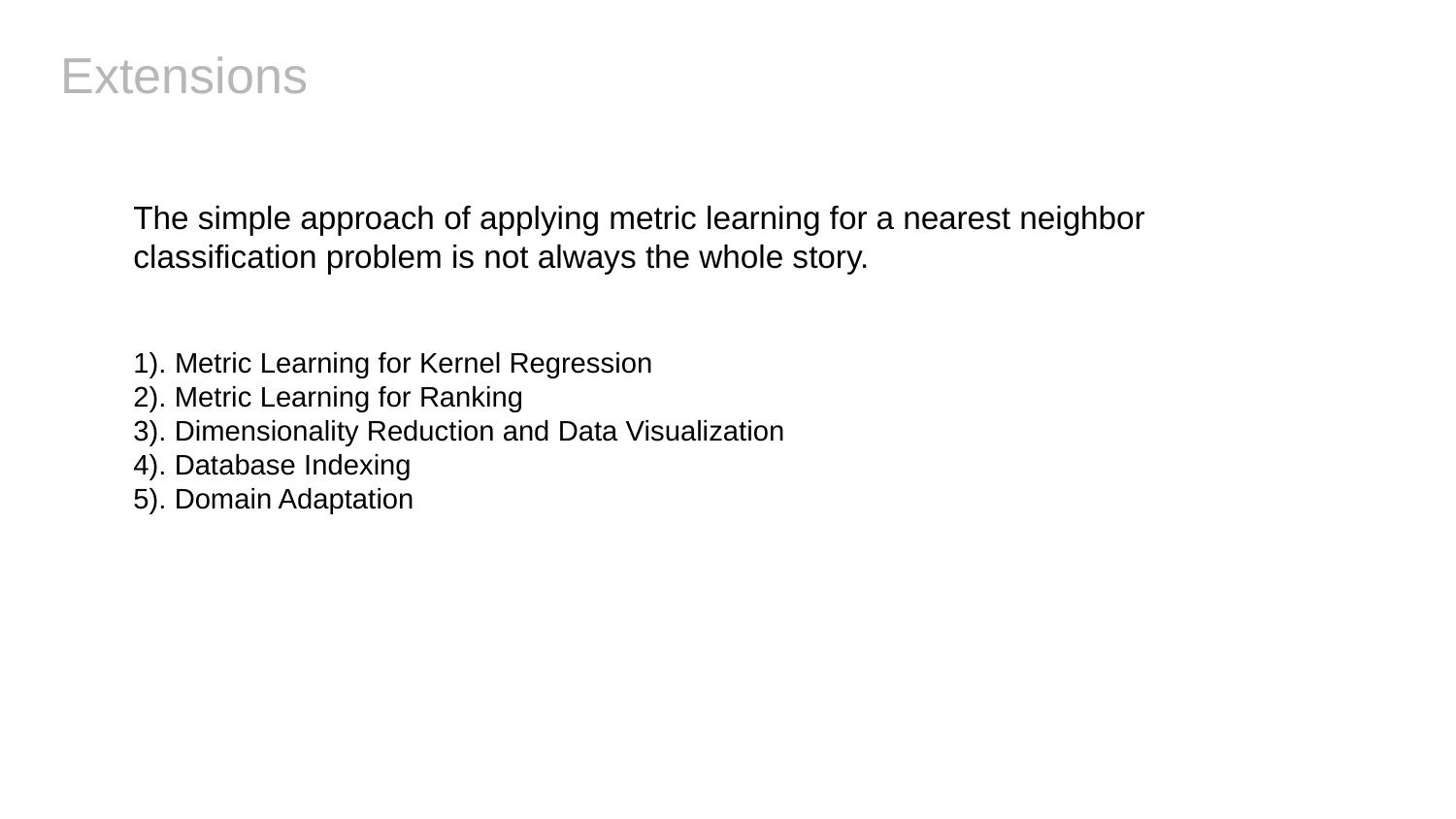

# Extensions
The simple approach of applying metric learning for a nearest neighbor classification problem is not always the whole story.
1). Metric Learning for Kernel Regression
2). Metric Learning for Ranking
3). Dimensionality Reduction and Data Visualization
4). Database Indexing
5). Domain Adaptation